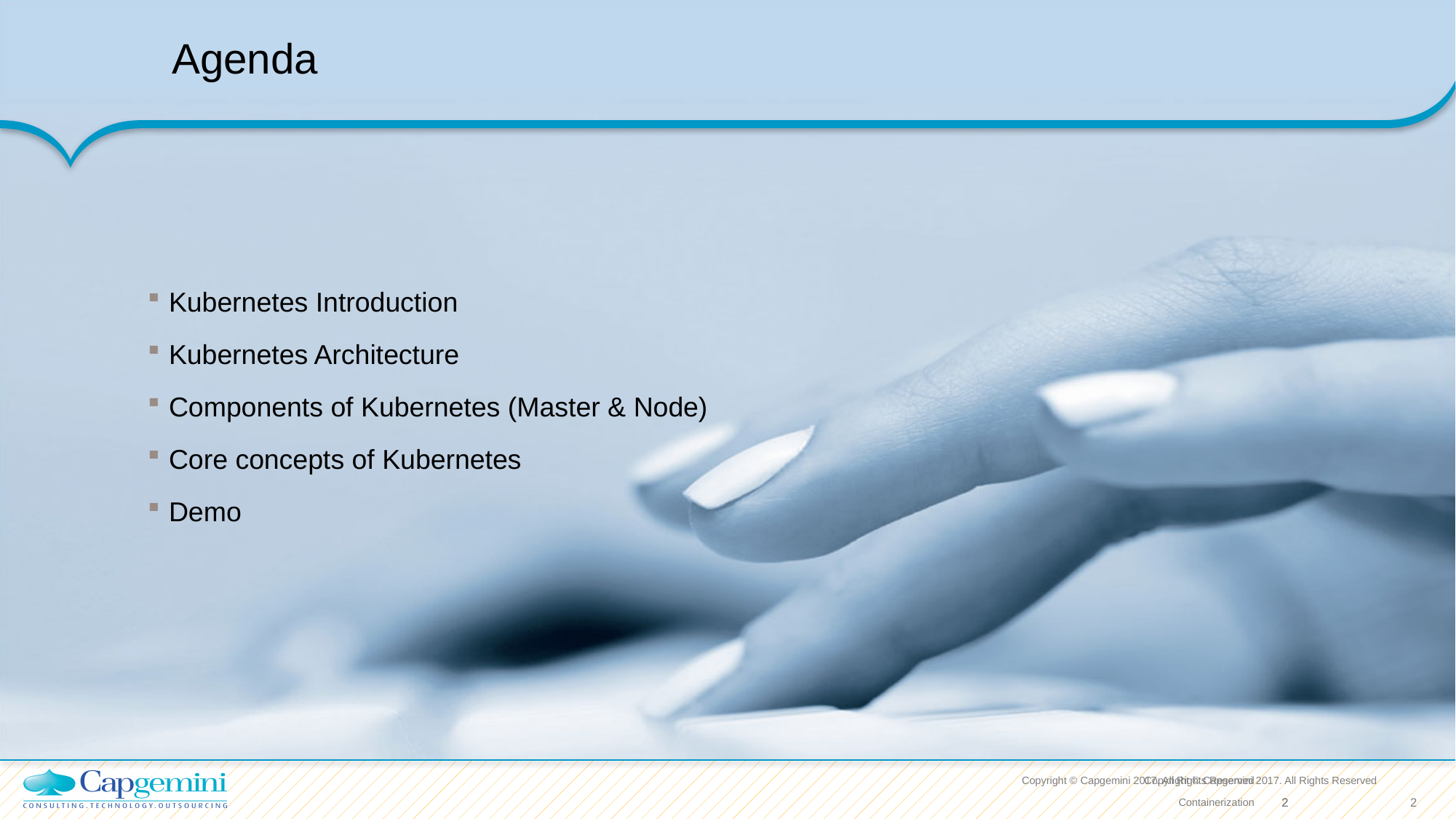

Agenda
Kubernetes Introduction
Kubernetes Architecture
Components of Kubernetes (Master & Node)
Core concepts of Kubernetes
Demo
Copyright © Capgemini 2017. All Rights Reserved
Copyright © Capgemini 2017. All Rights Reserved
Containerization
2
2
2